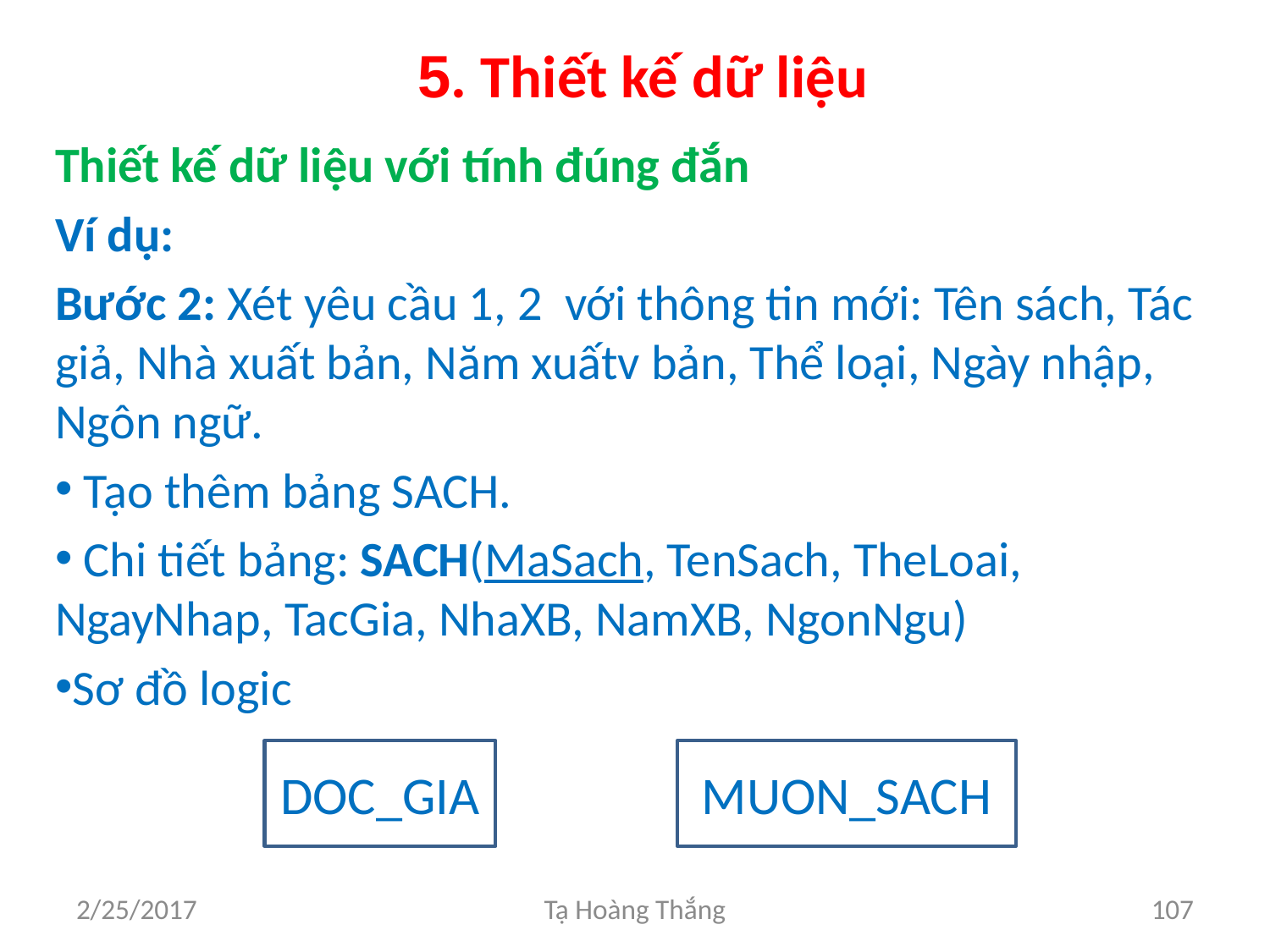

# 5. Thiết kế dữ liệu
Thiết kế dữ liệu với tính đúng đắn
Ví dụ:
Bước 2: Xét yêu cầu 1, 2  với thông tin mới: Tên sách, Tác giả, Nhà xuất bản, Năm xuấtv bản, Thể loại, Ngày nhập, Ngôn ngữ.
 Tạo thêm bảng SACH.
 Chi tiết bảng: SACH(MaSach, TenSach, TheLoai, NgayNhap, TacGia, NhaXB, NamXB, NgonNgu)
Sơ đồ logic

DOC_GIA
MUON_SACH
2/25/2017
Tạ Hoàng Thắng
107